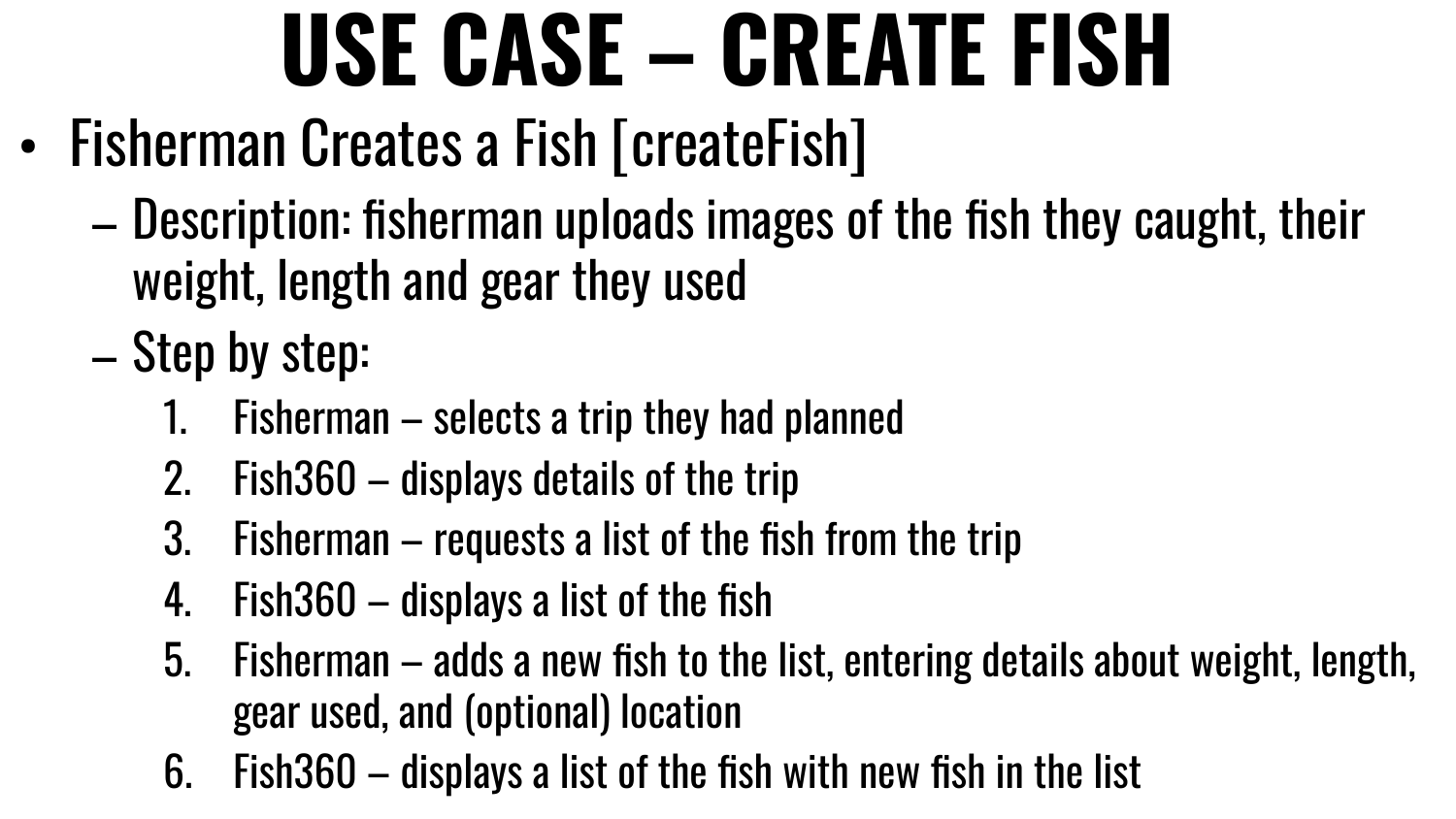

# USE CASE – CREATE FISH
Fisherman Creates a Fish [createFish]
Description: fisherman uploads images of the fish they caught, their weight, length and gear they used
Step by step:
Fisherman – selects a trip they had planned
Fish360 – displays details of the trip
Fisherman – requests a list of the fish from the trip
Fish360 – displays a list of the fish
Fisherman – adds a new fish to the list, entering details about weight, length, gear used, and (optional) location
Fish360 – displays a list of the fish with new fish in the list